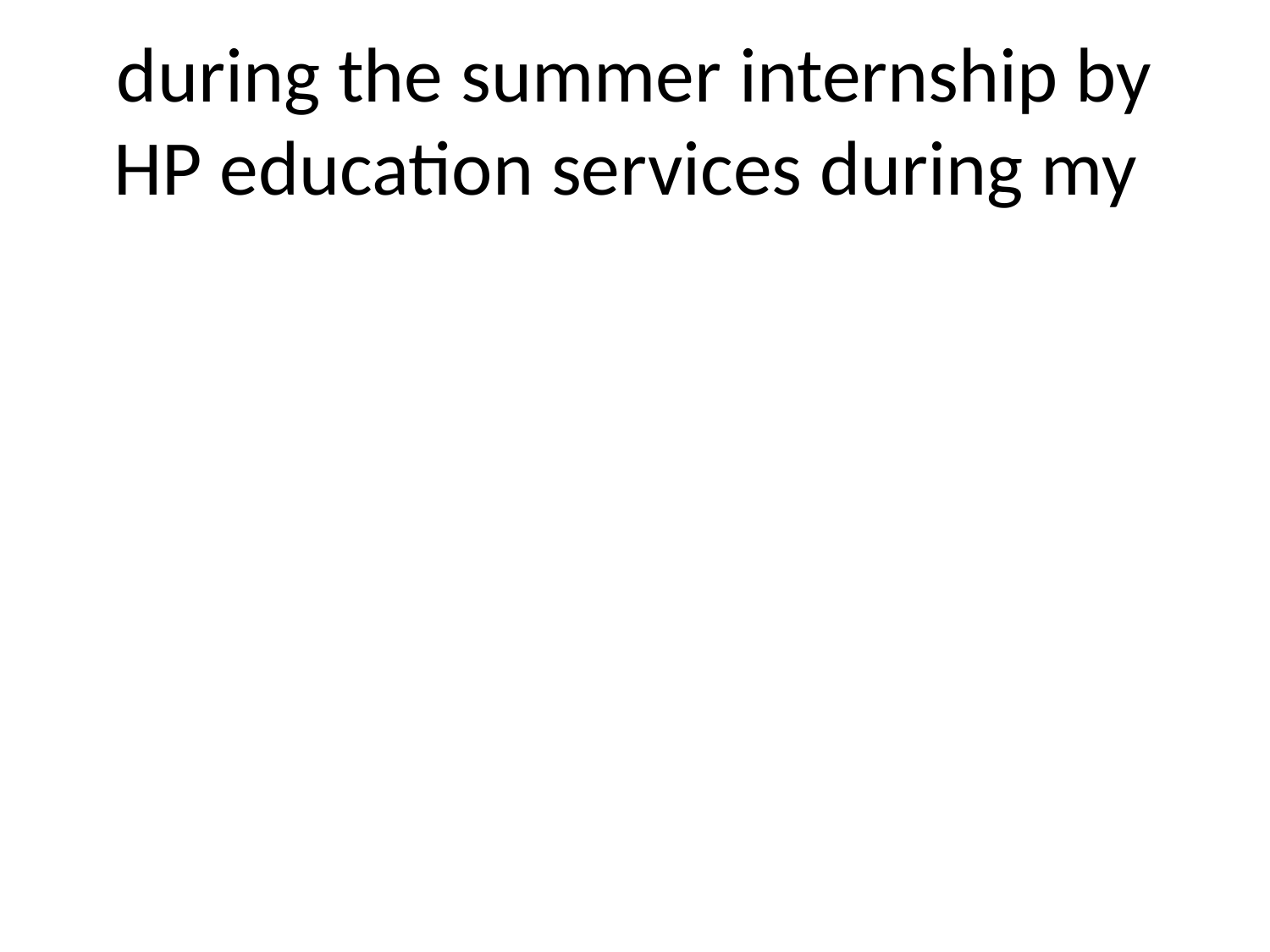

# during the summer internship by HP education services during my